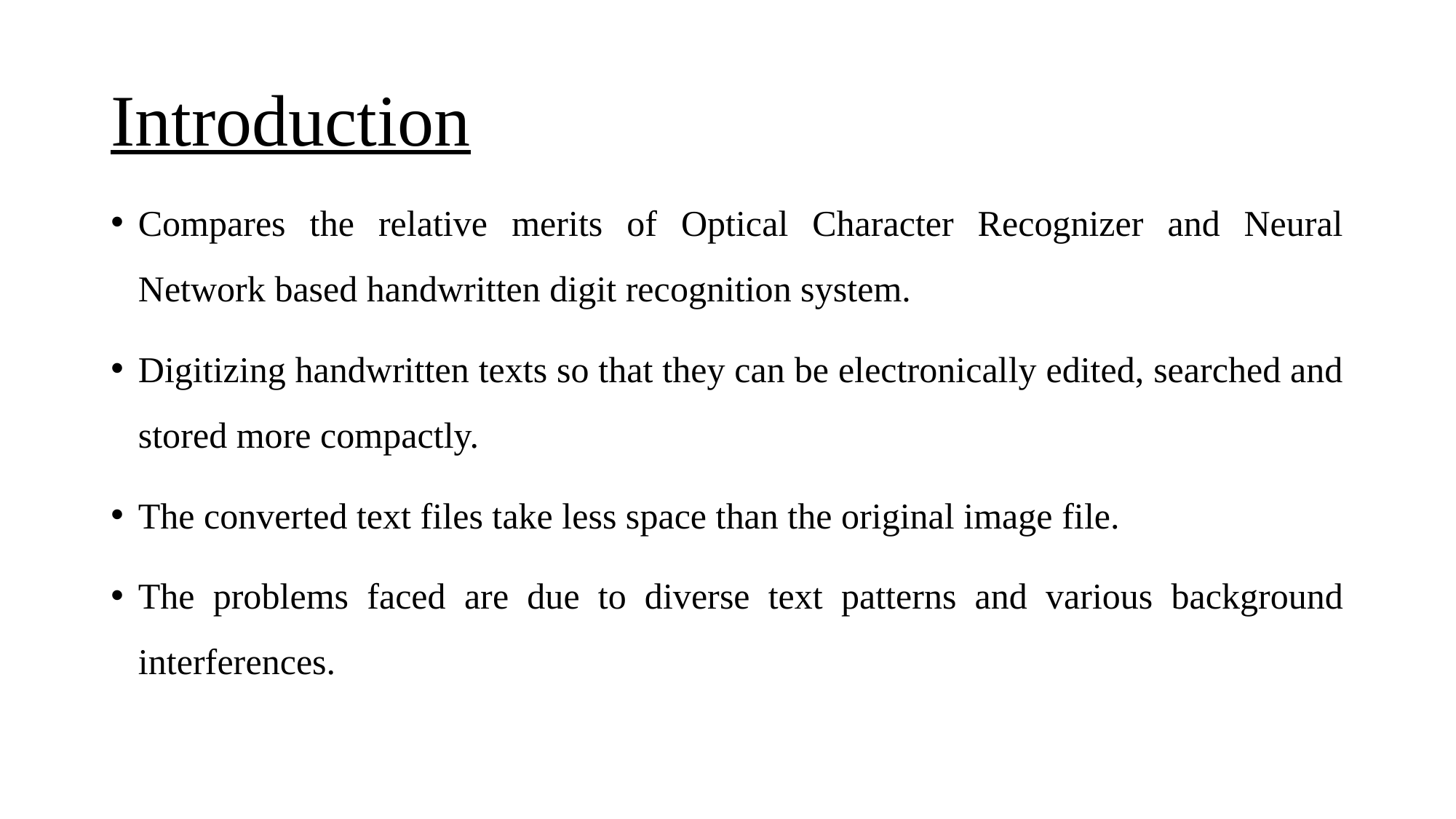

# Introduction
Compares the relative merits of Optical Character Recognizer and Neural Network based handwritten digit recognition system.
Digitizing handwritten texts so that they can be electronically edited, searched and stored more compactly.
The converted text files take less space than the original image file.
The problems faced are due to diverse text patterns and various background interferences.